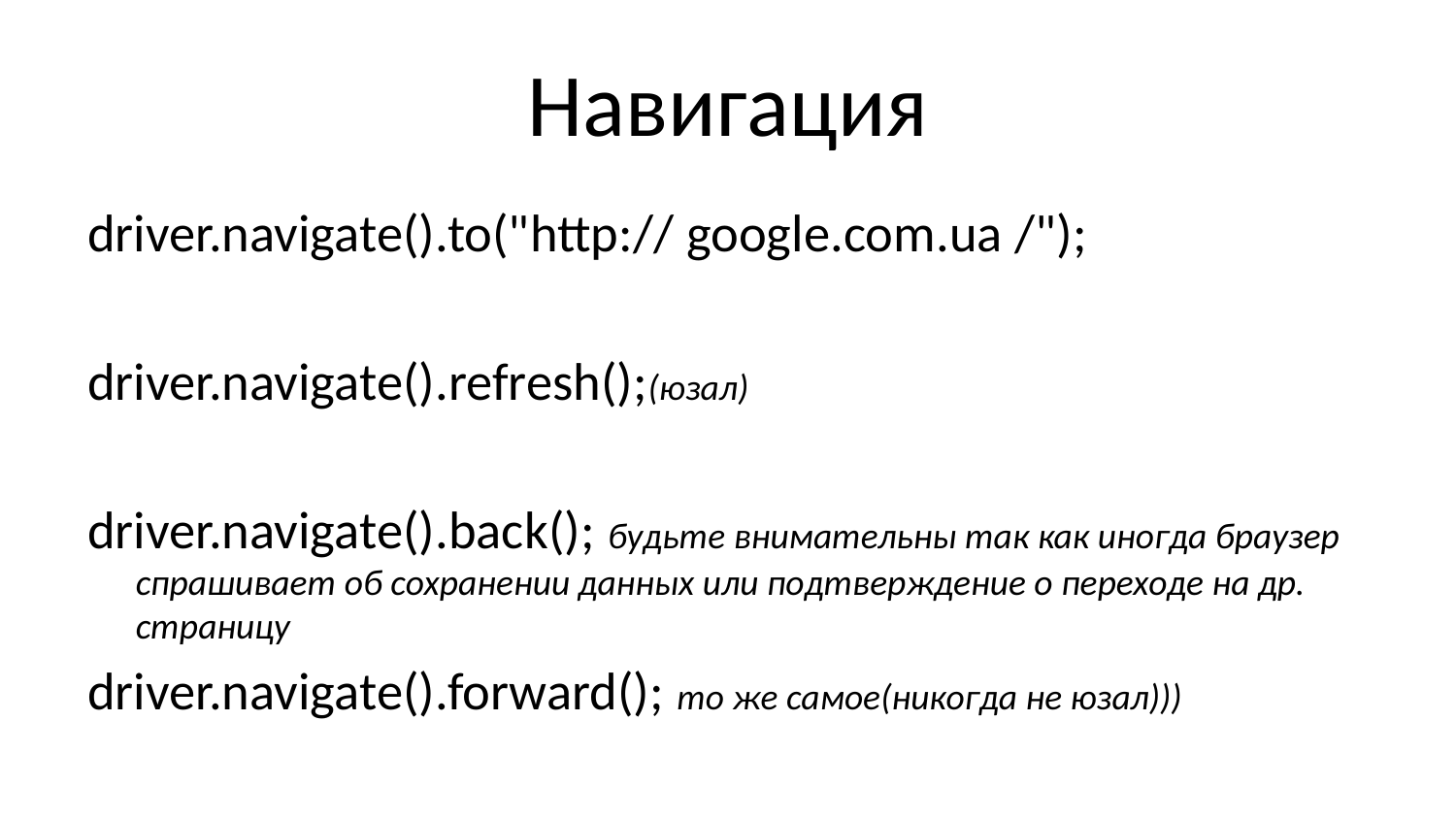

# Навигация
driver.navigate().to("http:// google.com.ua /");

driver.navigate().refresh();(юзал)

driver.navigate().back(); будьте внимательны так как иногда браузер спрашивает об сохранении данных или подтверждение о переходе на др. страницу
driver.navigate().forward(); то же самое(никогда не юзал)))